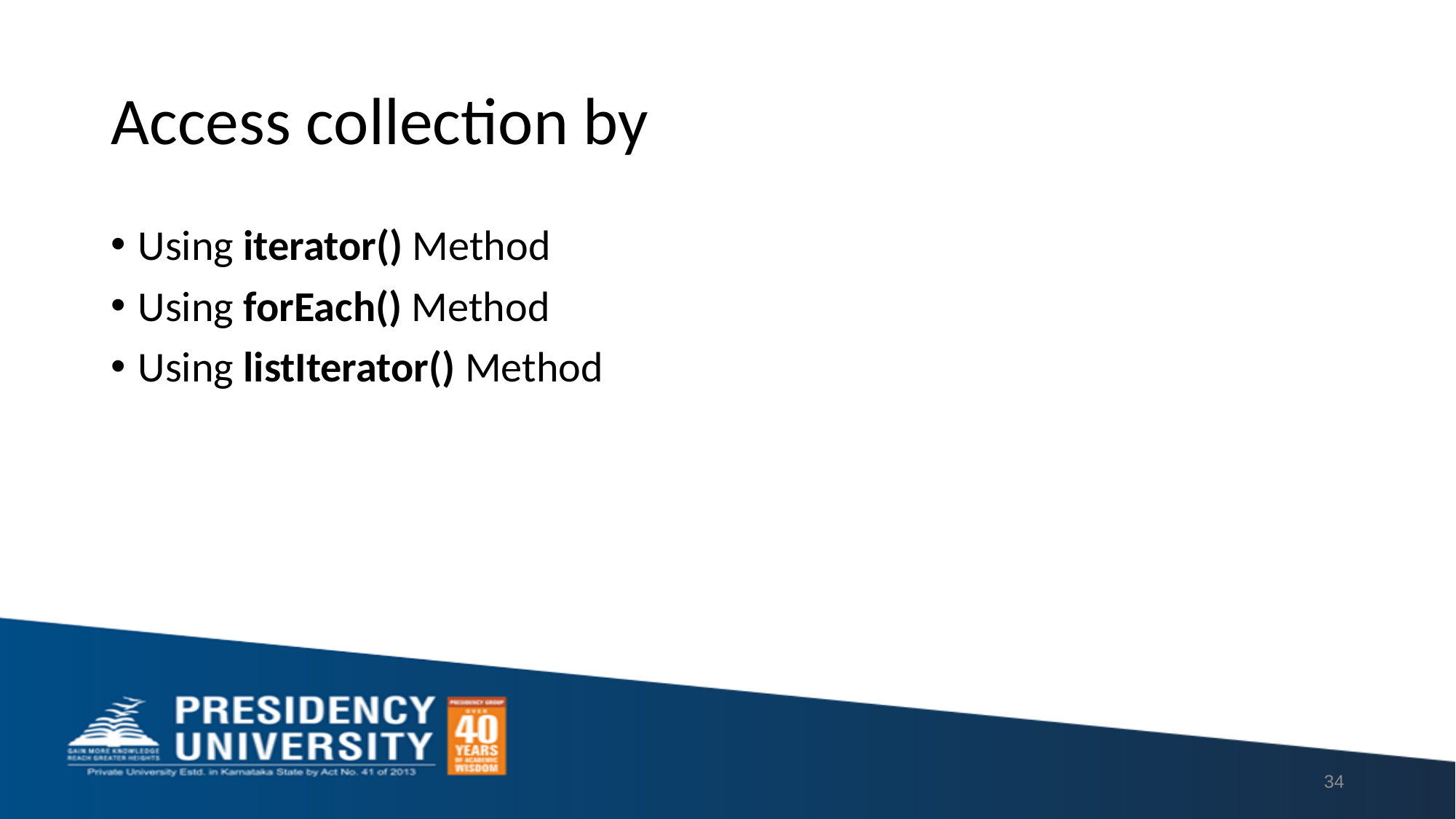

# Access collection by
Using iterator() Method
Using forEach() Method
Using listIterator() Method

34